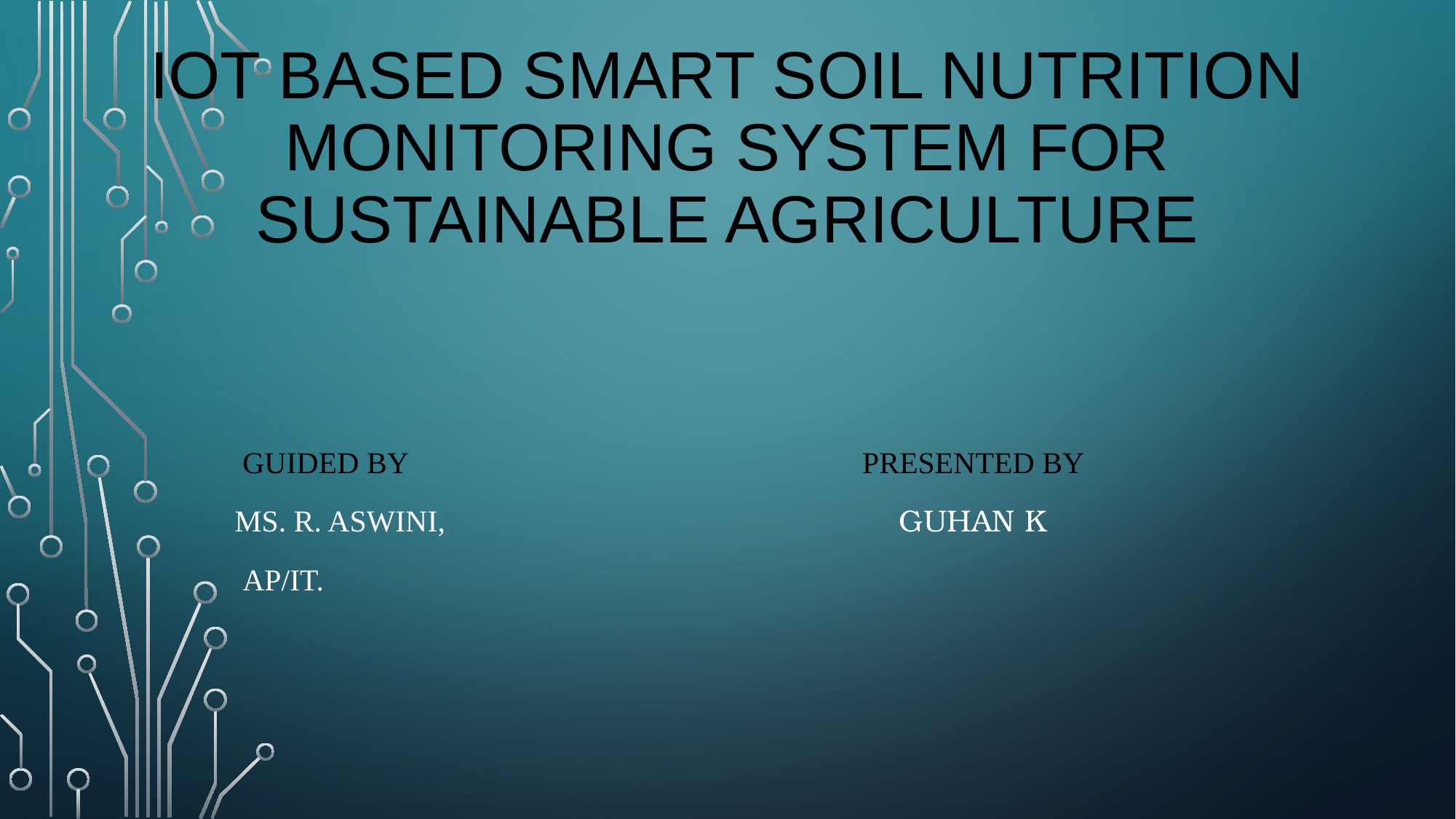

# IoT based Smart Soil Nutrition Monitoring System for Sustainable Agriculture
 GUIDED BY			                         PRESENTED BY
MS. R. ASWINI,    			    	 GUHAN k
 AP/IT.